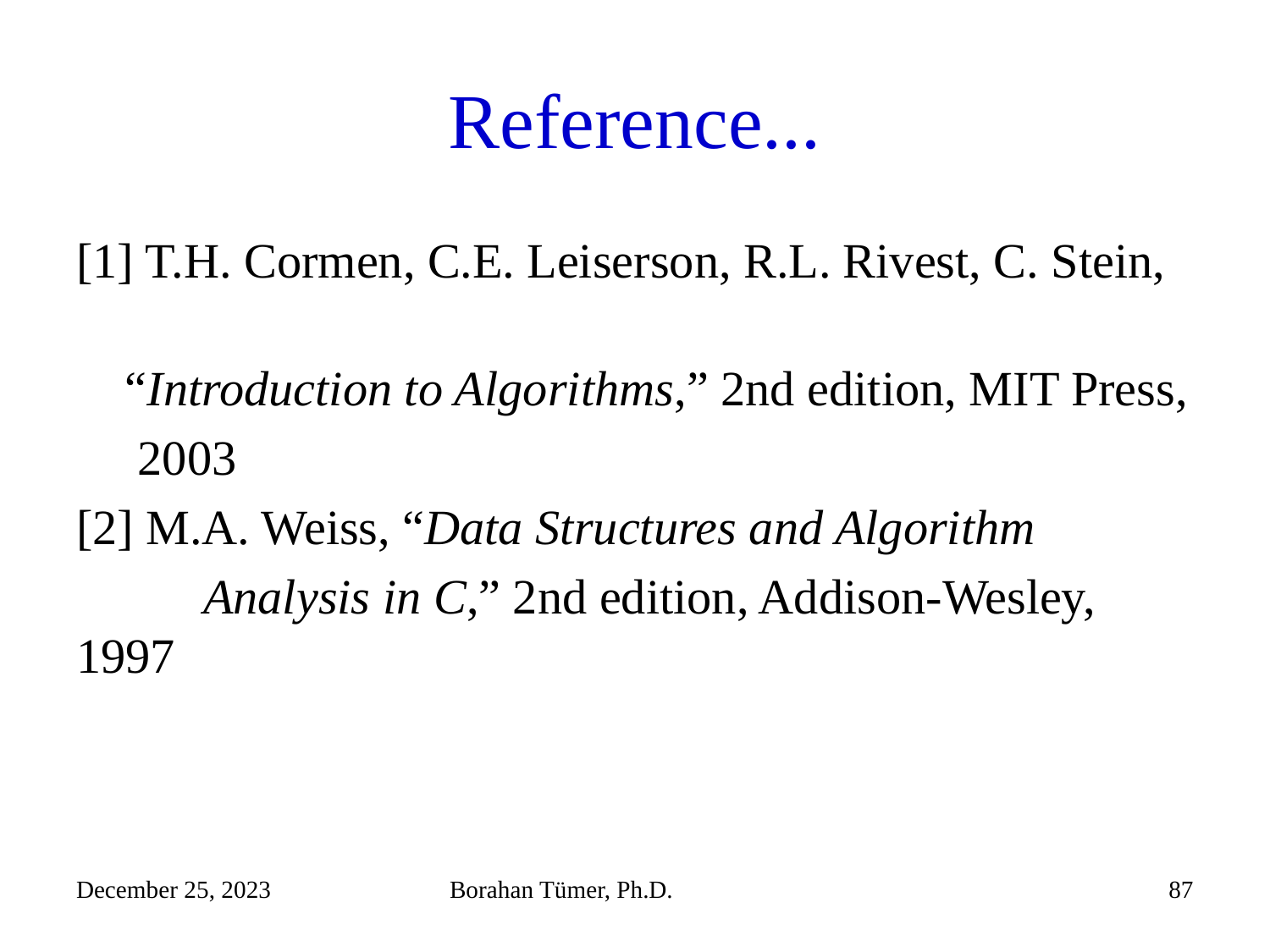

# Reference...
[1] T.H. Cormen, C.E. Leiserson, R.L. Rivest, C. Stein,
    “Introduction to Algorithms,” 2nd edition, MIT Press,
     2003
[2] M.A. Weiss, “Data Structures and Algorithm
	Analysis in C,” 2nd edition, Addison-Wesley, 1997

December 25, 2023
Borahan Tümer, Ph.D.
87